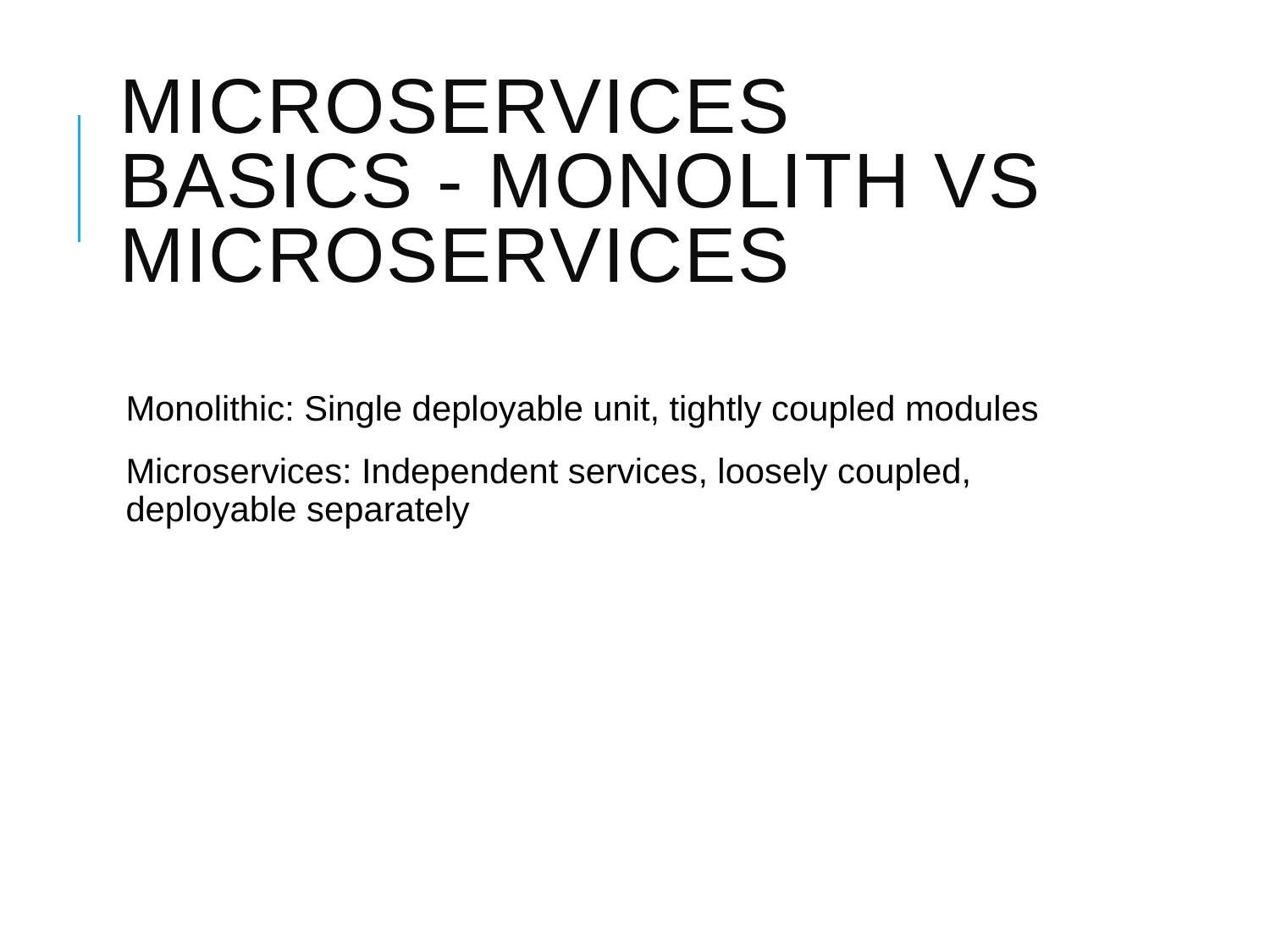

# Microservices Basics - Monolith vs Microservices

Monolithic: Single deployable unit, tightly coupled modules
Microservices: Independent services, loosely coupled, deployable separately